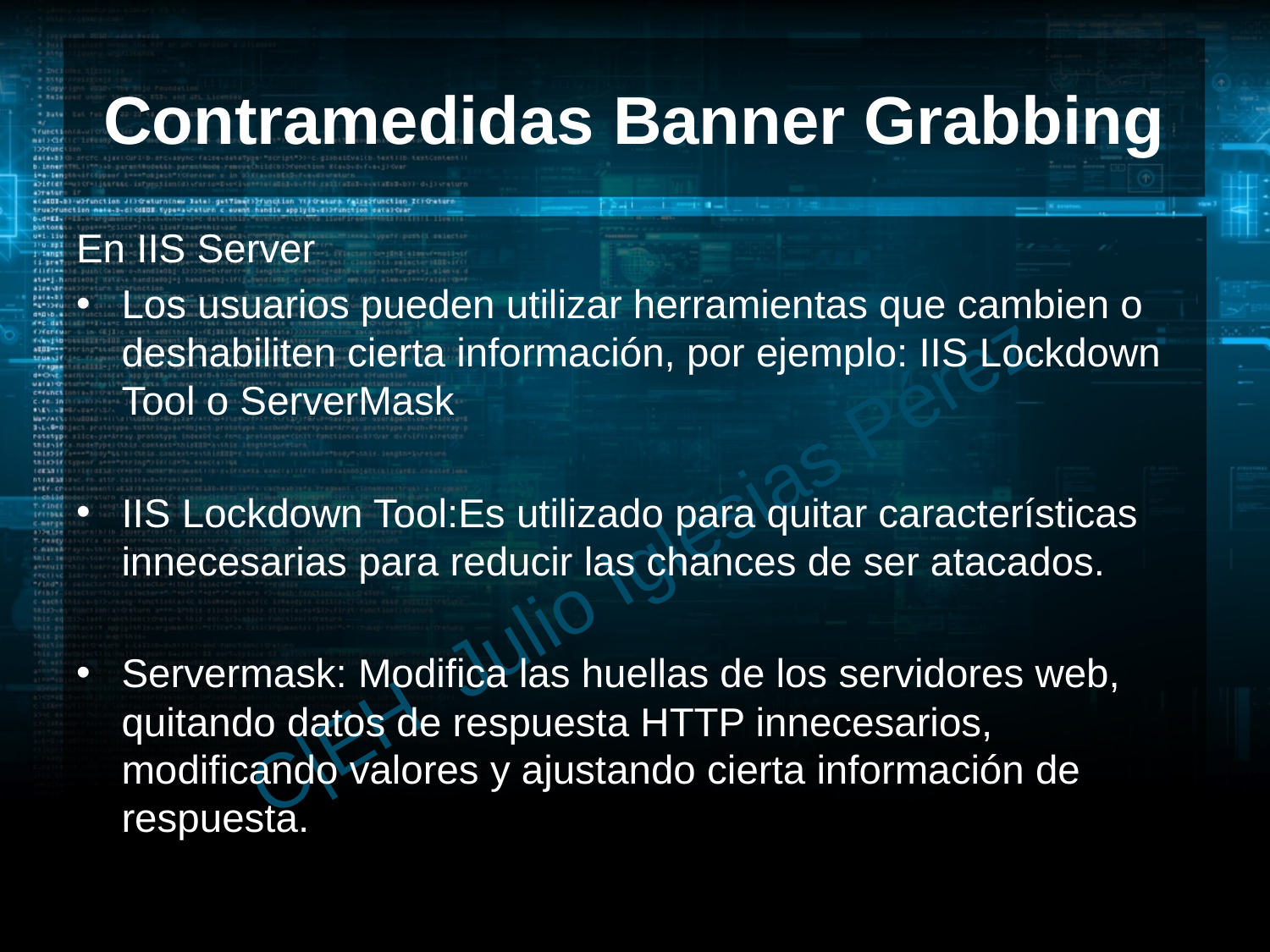

# Contramedidas Banner Grabbing
En IIS Server
Los usuarios pueden utilizar herramientas que cambien o deshabiliten cierta información, por ejemplo: IIS Lockdown Tool o ServerMask

IIS Lockdown Tool:Es utilizado para quitar características innecesarias para reducir las chances de ser atacados.

Servermask: Modifica las huellas de los servidores web, quitando datos de respuesta HTTP innecesarios, modificando valores y ajustando cierta información de respuesta.
C|EH  Julio Iglesias Pérez